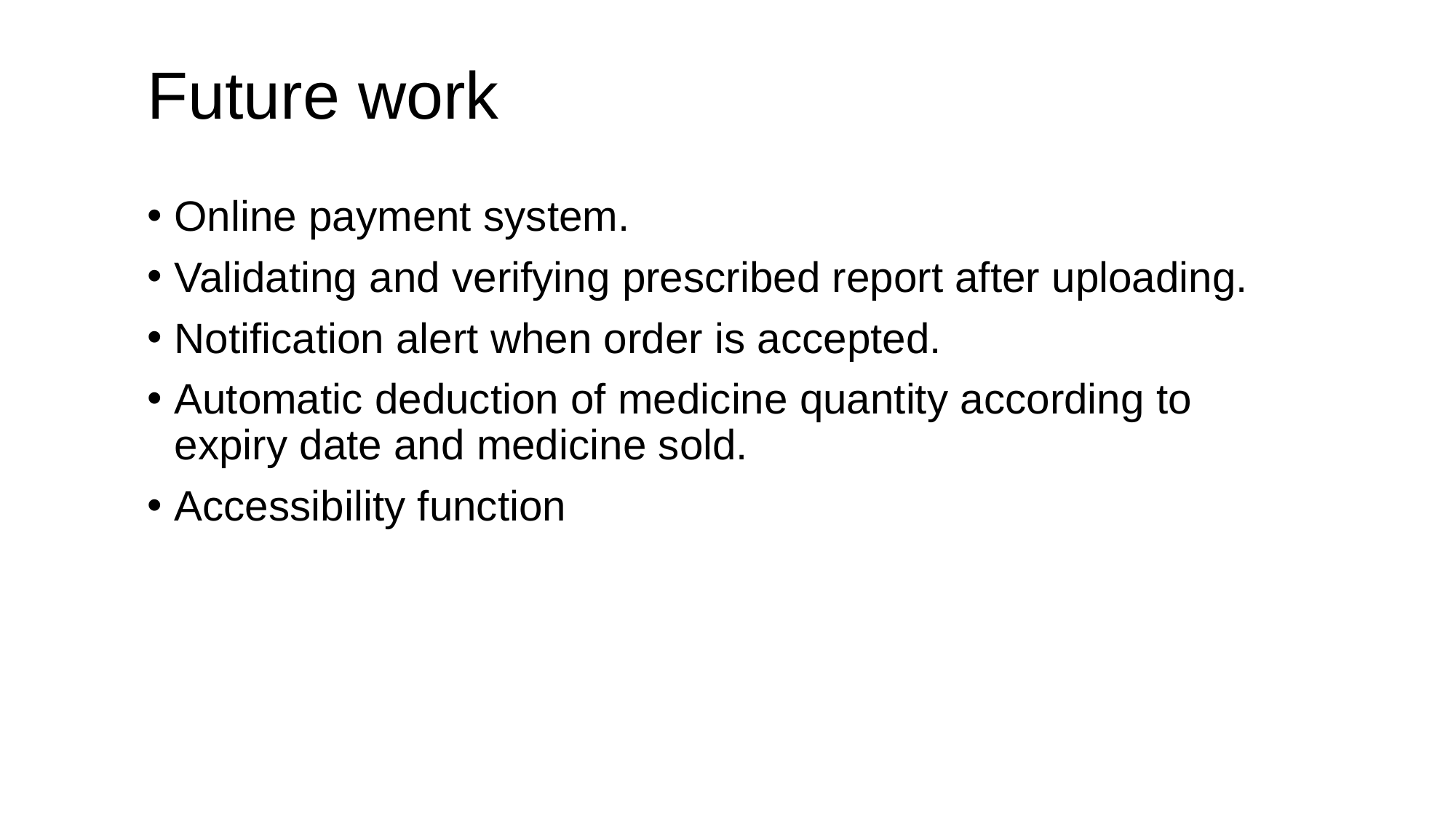

# Future work
Online payment system.
Validating and verifying prescribed report after uploading.
Notification alert when order is accepted.
Automatic deduction of medicine quantity according to expiry date and medicine sold.
Accessibility function